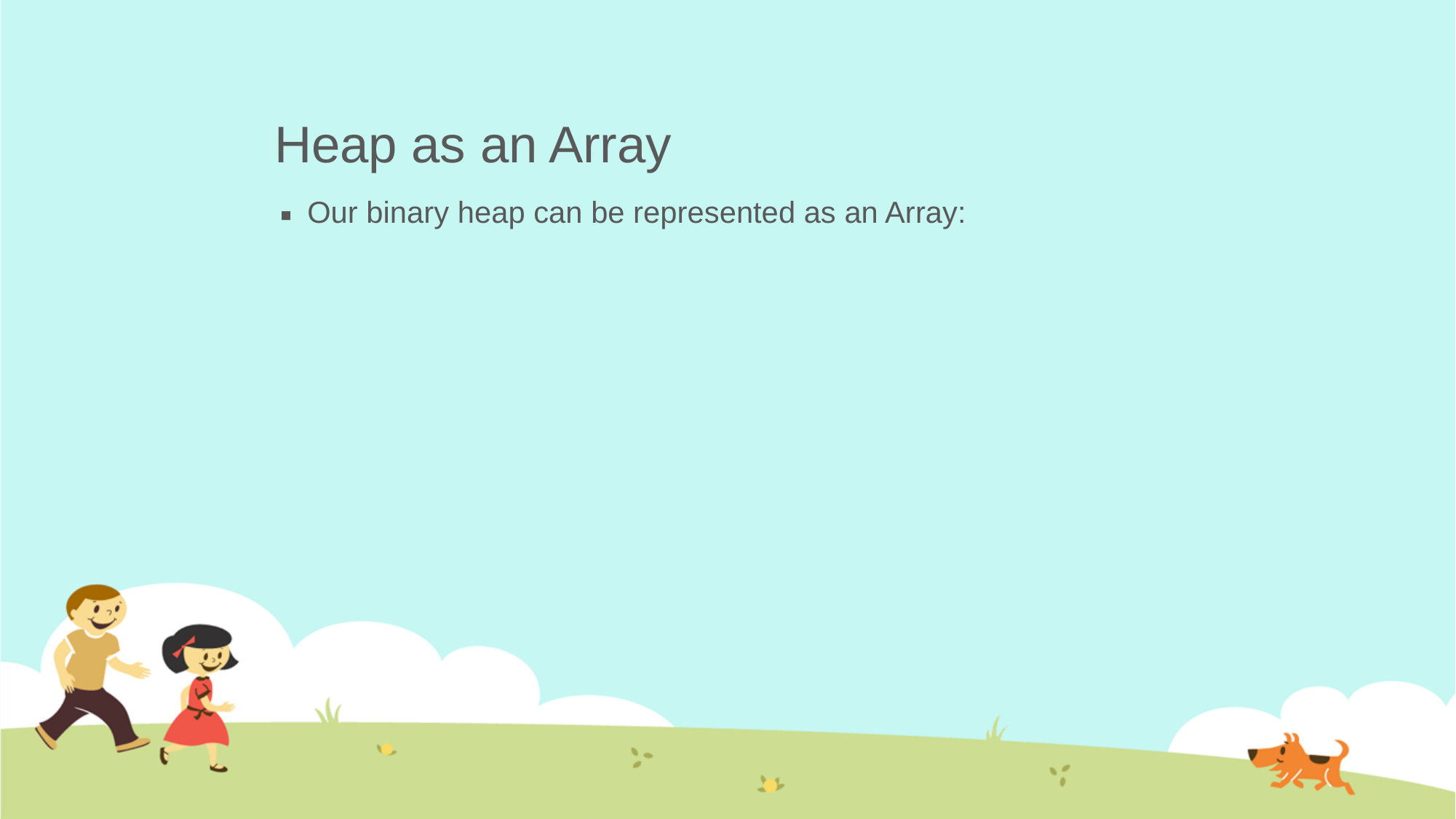

# Heap as an Array
Our binary heap can be represented as an Array: